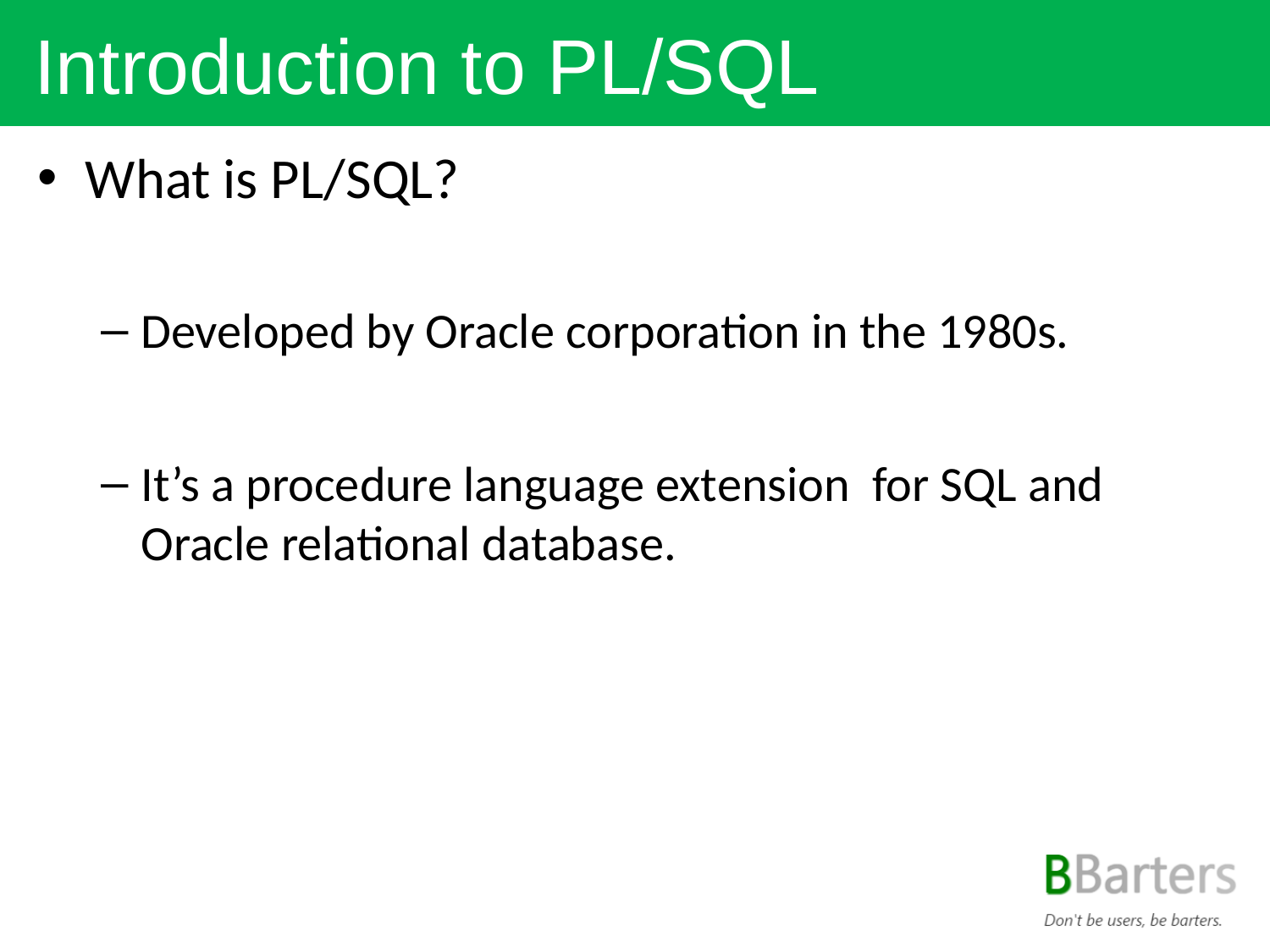

# Introduction to PL/SQL
What is PL/SQL?

Developed by Oracle corporation in the 1980s.

It’s a procedure language extension  for SQL and Oracle relational database.